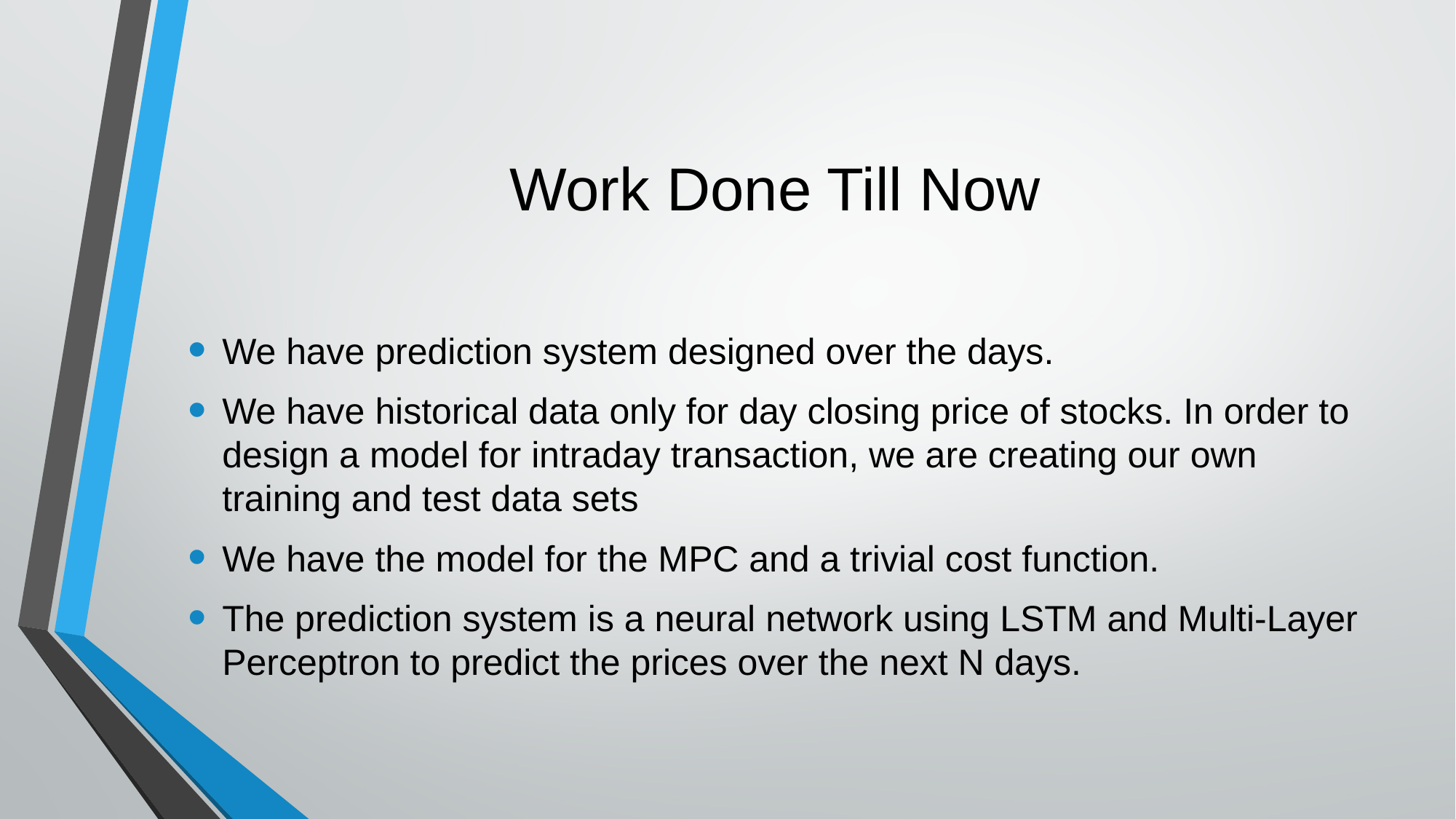

# Work Done Till Now
We have prediction system designed over the days.
We have historical data only for day closing price of stocks. In order to design a model for intraday transaction, we are creating our own training and test data sets
We have the model for the MPC and a trivial cost function.
The prediction system is a neural network using LSTM and Multi-Layer Perceptron to predict the prices over the next N days.